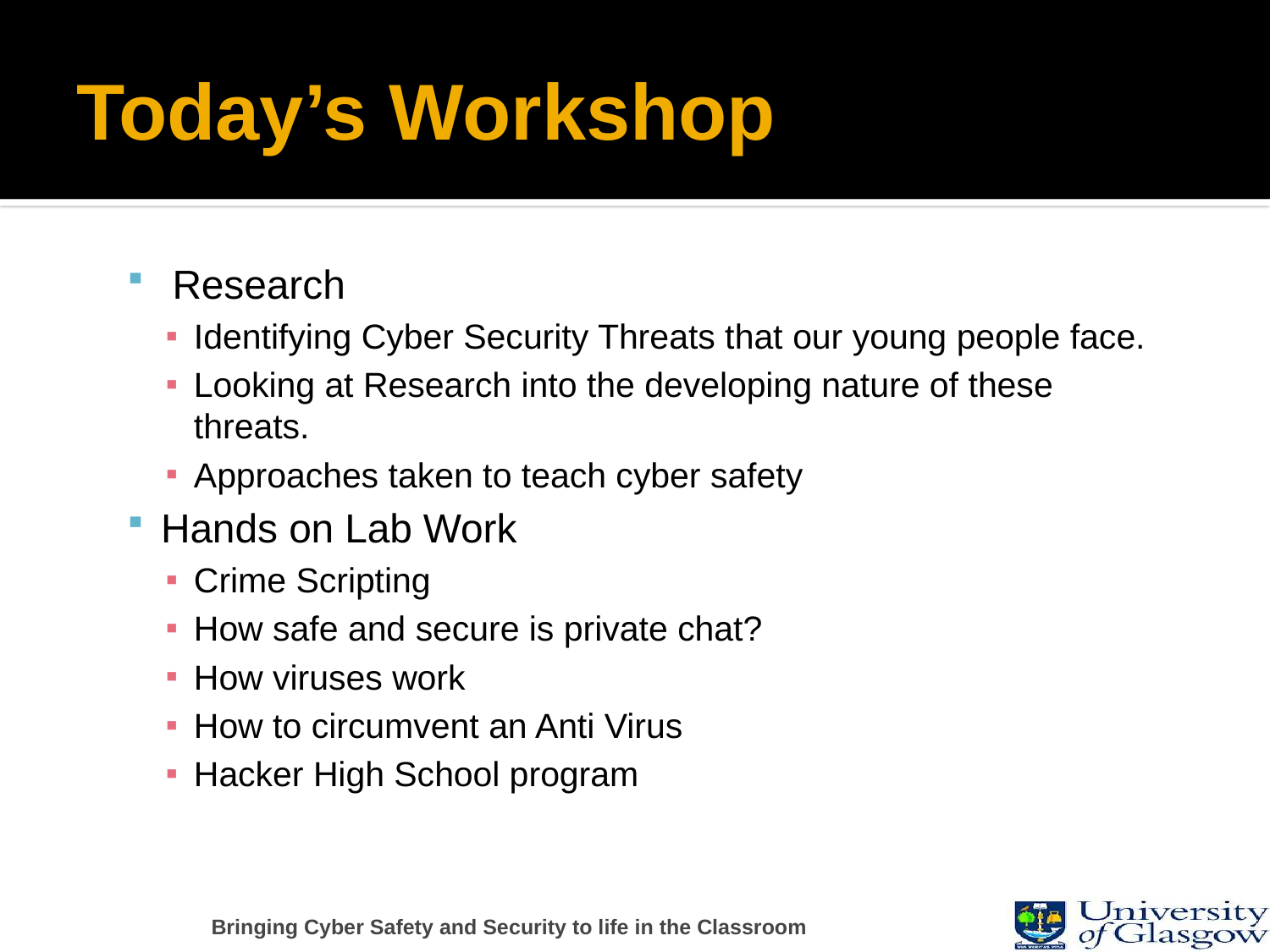

# Today’s Workshop
 Research
Identifying Cyber Security Threats that our young people face.
Looking at Research into the developing nature of these threats.
Approaches taken to teach cyber safety
Hands on Lab Work
Crime Scripting
How safe and secure is private chat?
How viruses work
How to circumvent an Anti Virus
Hacker High School program

Bringing Cyber Safety and Security to life in the Classroom